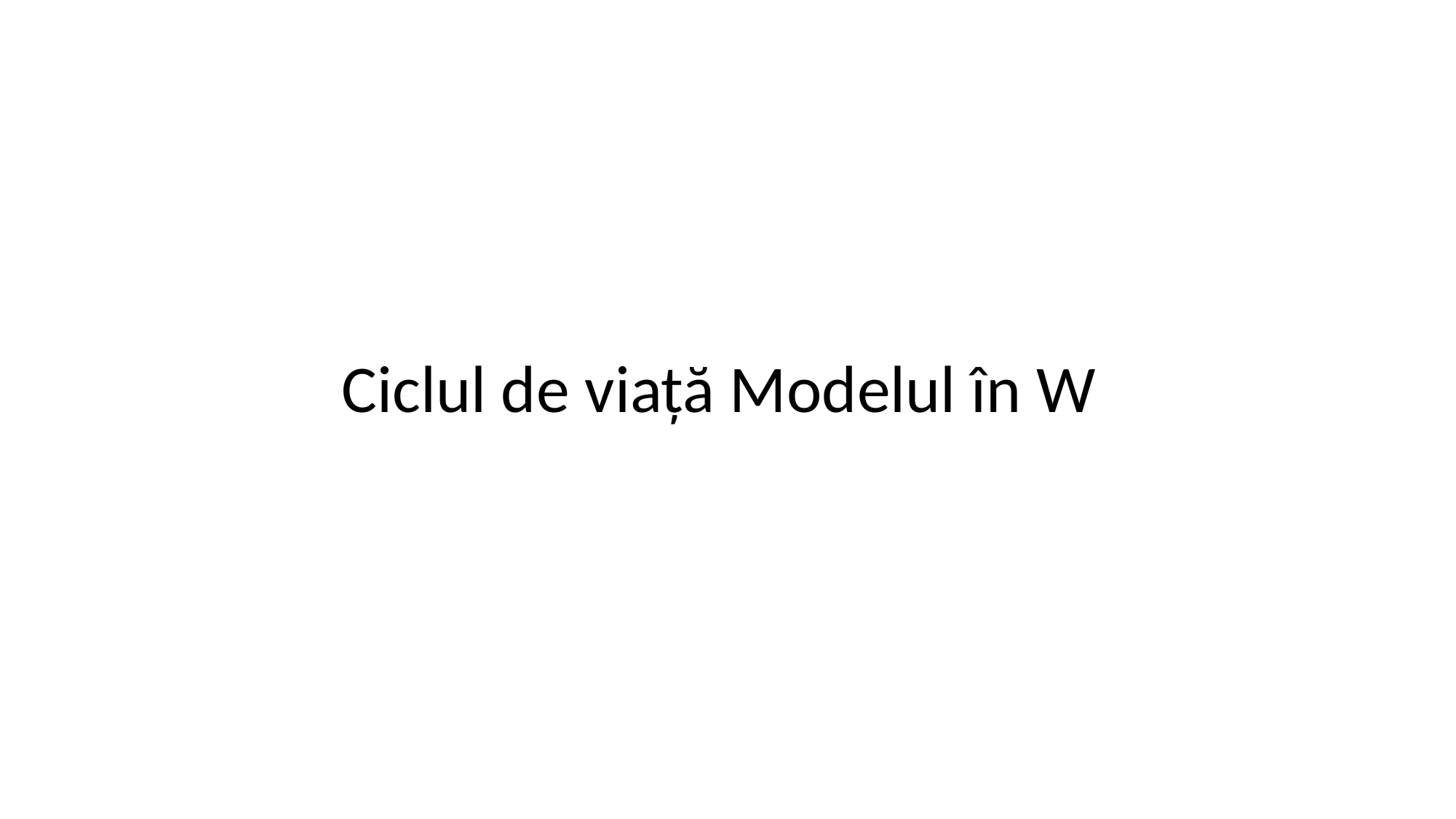

# Ciclul de viață Modelul în W